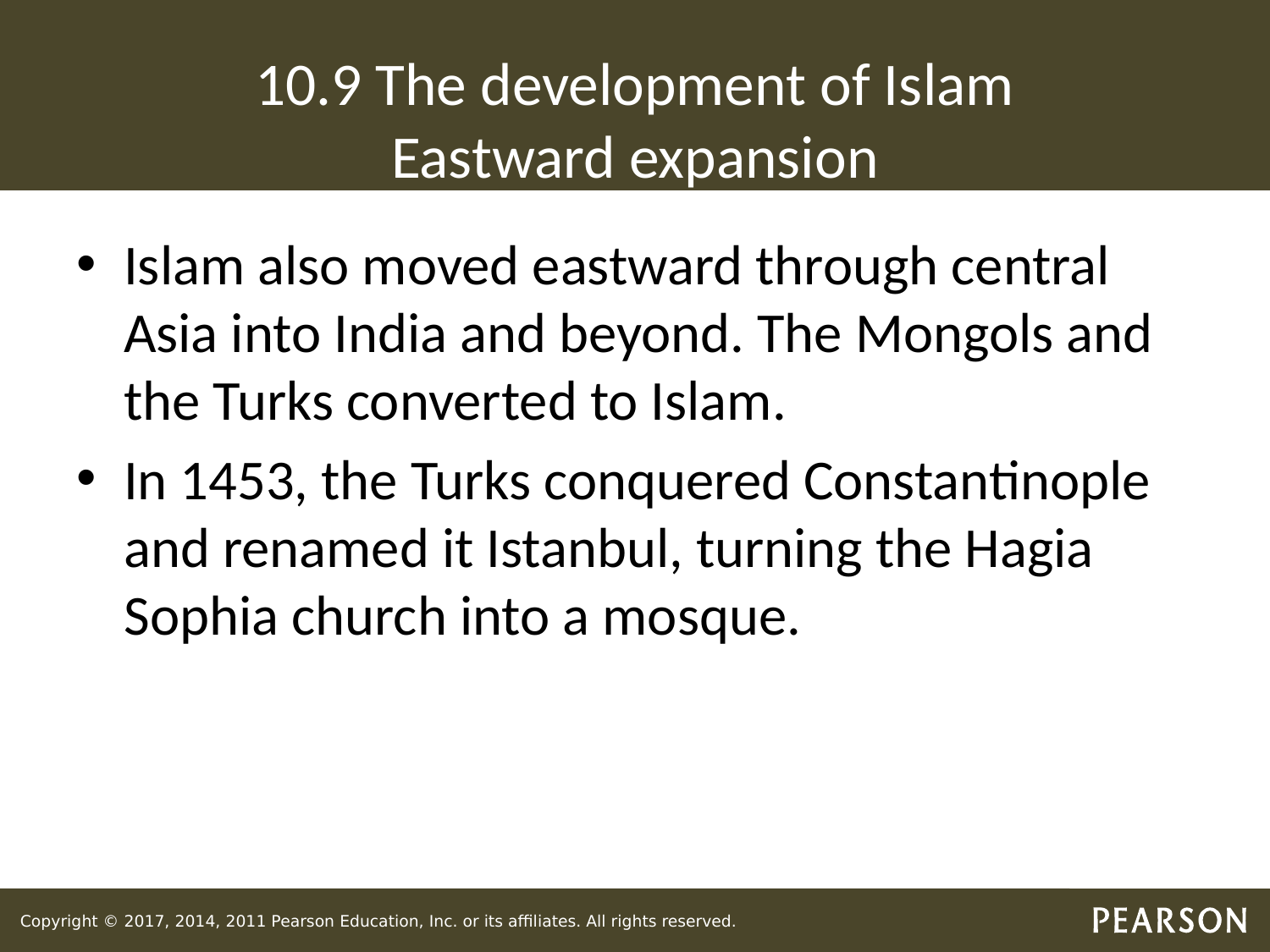

# 10.9 The development of Islam Eastward expansion
Islam also moved eastward through central Asia into India and beyond. The Mongols and the Turks converted to Islam.
In 1453, the Turks conquered Constantinople and renamed it Istanbul, turning the Hagia Sophia church into a mosque.